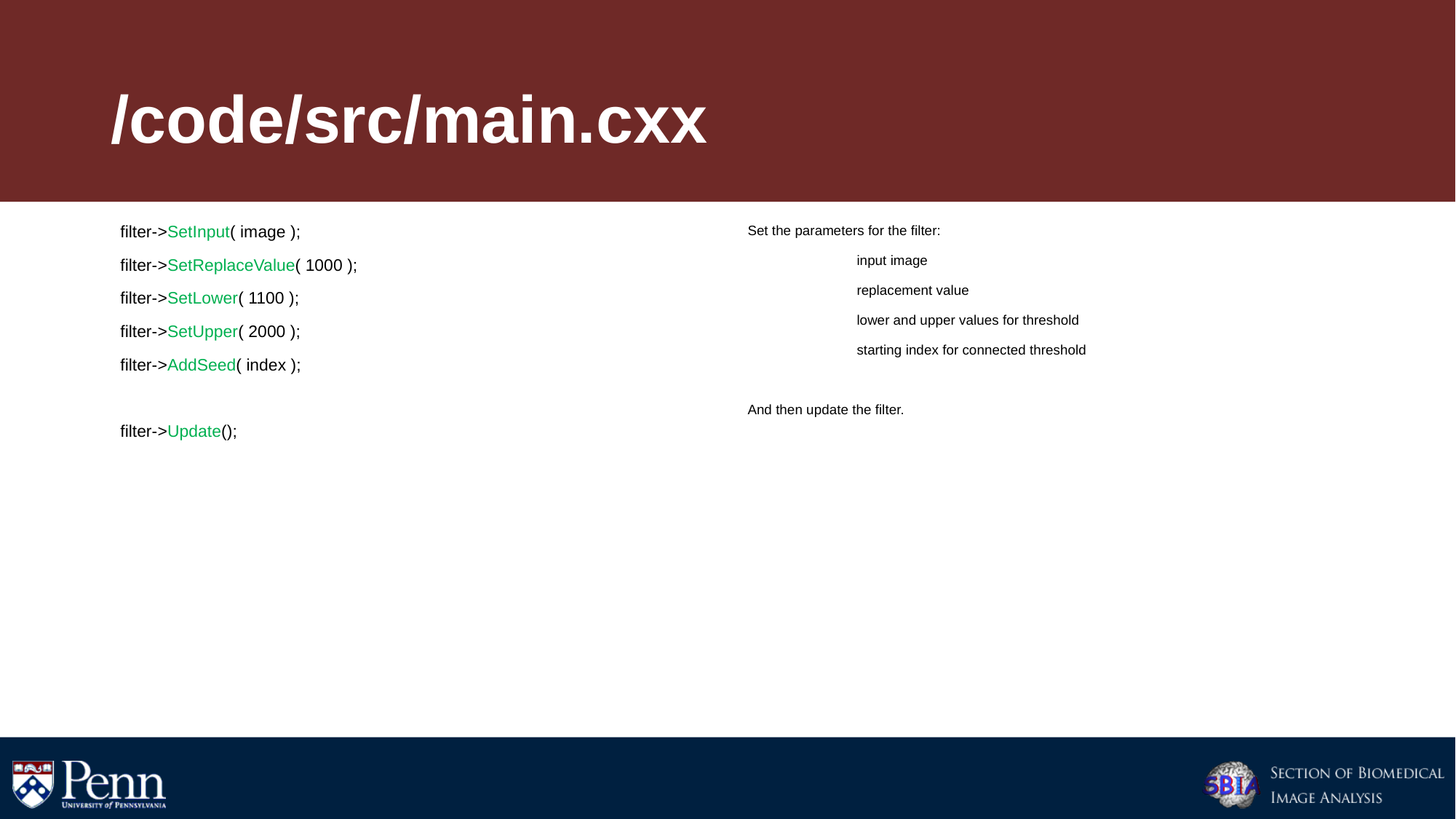

# /code/src/main.cxx
  filter->SetInput( image );
  filter->SetReplaceValue( 1000 );
  filter->SetLower( 1100 );
  filter->SetUpper( 2000 );
  filter->AddSeed( index );

  filter->Update();
Set the parameters for the filter:
	input image
	replacement value
	lower and upper values for threshold
	starting index for connected threshold

And then update the filter.